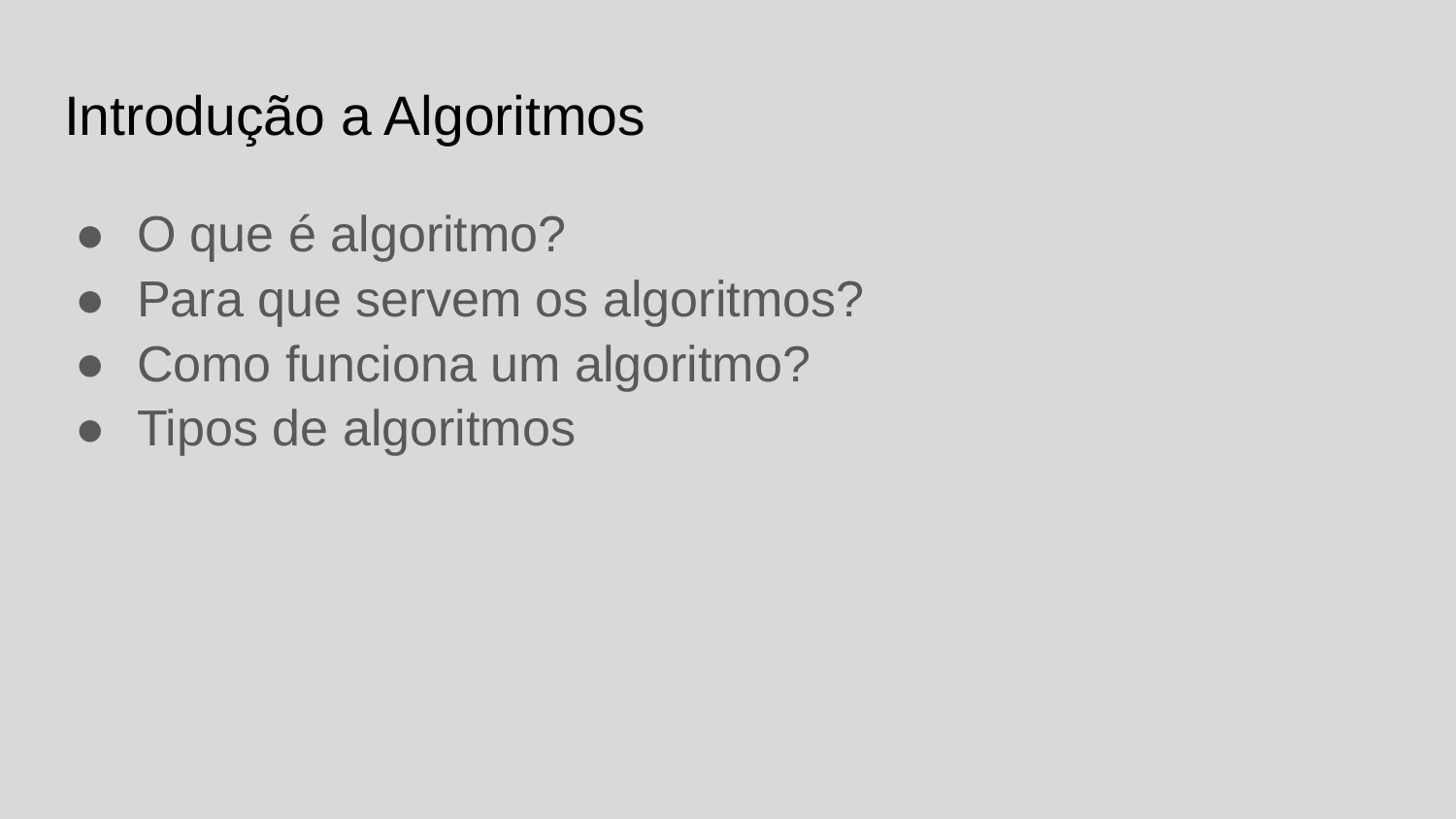

# Introdução a Algoritmos
O que é algoritmo?
Para que servem os algoritmos?
Como funciona um algoritmo?
Tipos de algoritmos